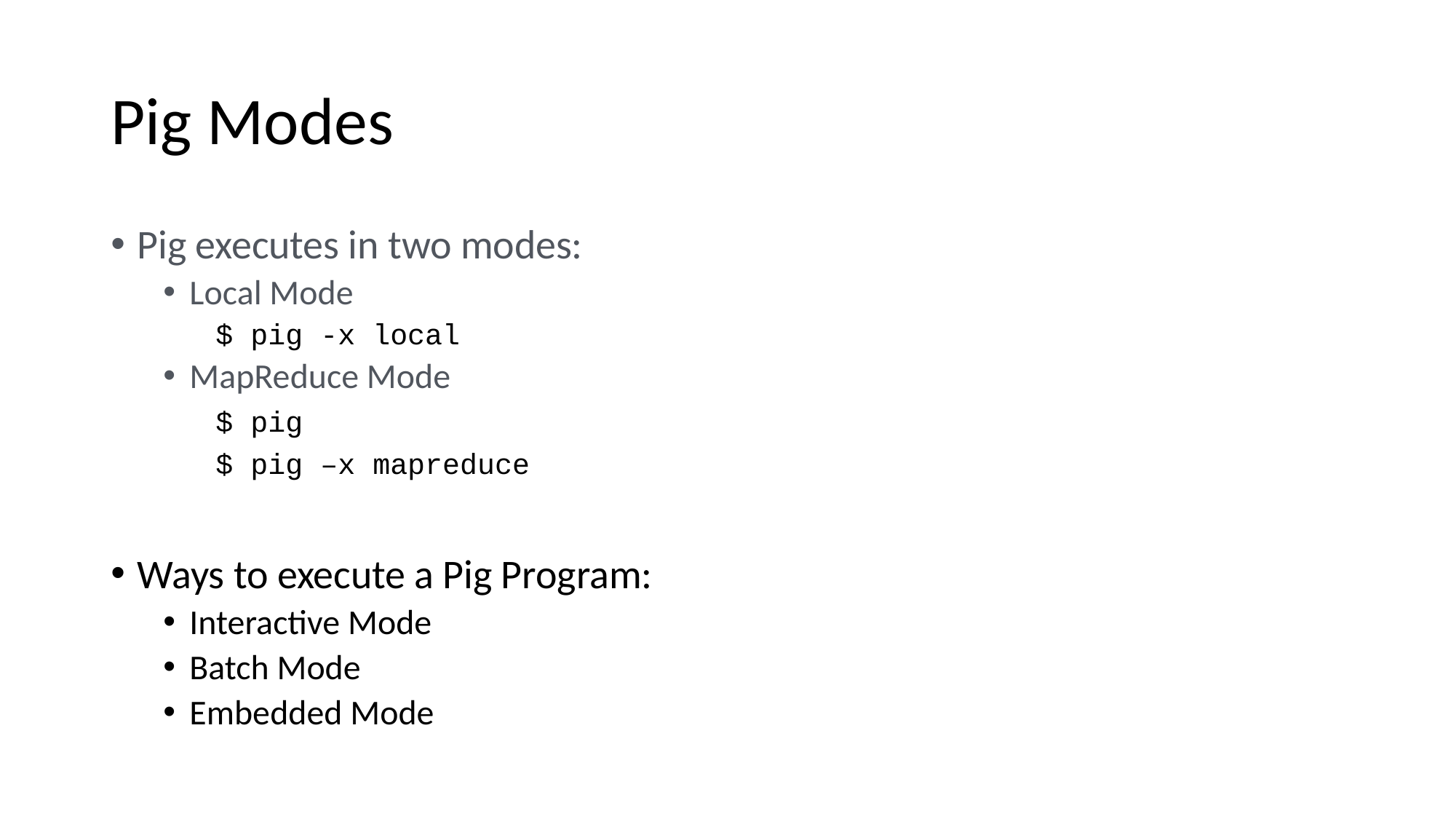

# Pig Modes
Pig executes in two modes:
Local Mode
$ pig -x local
MapReduce Mode
$ pig
$ pig –x mapreduce

Ways to execute a Pig Program:
Interactive Mode
Batch Mode
Embedded Mode